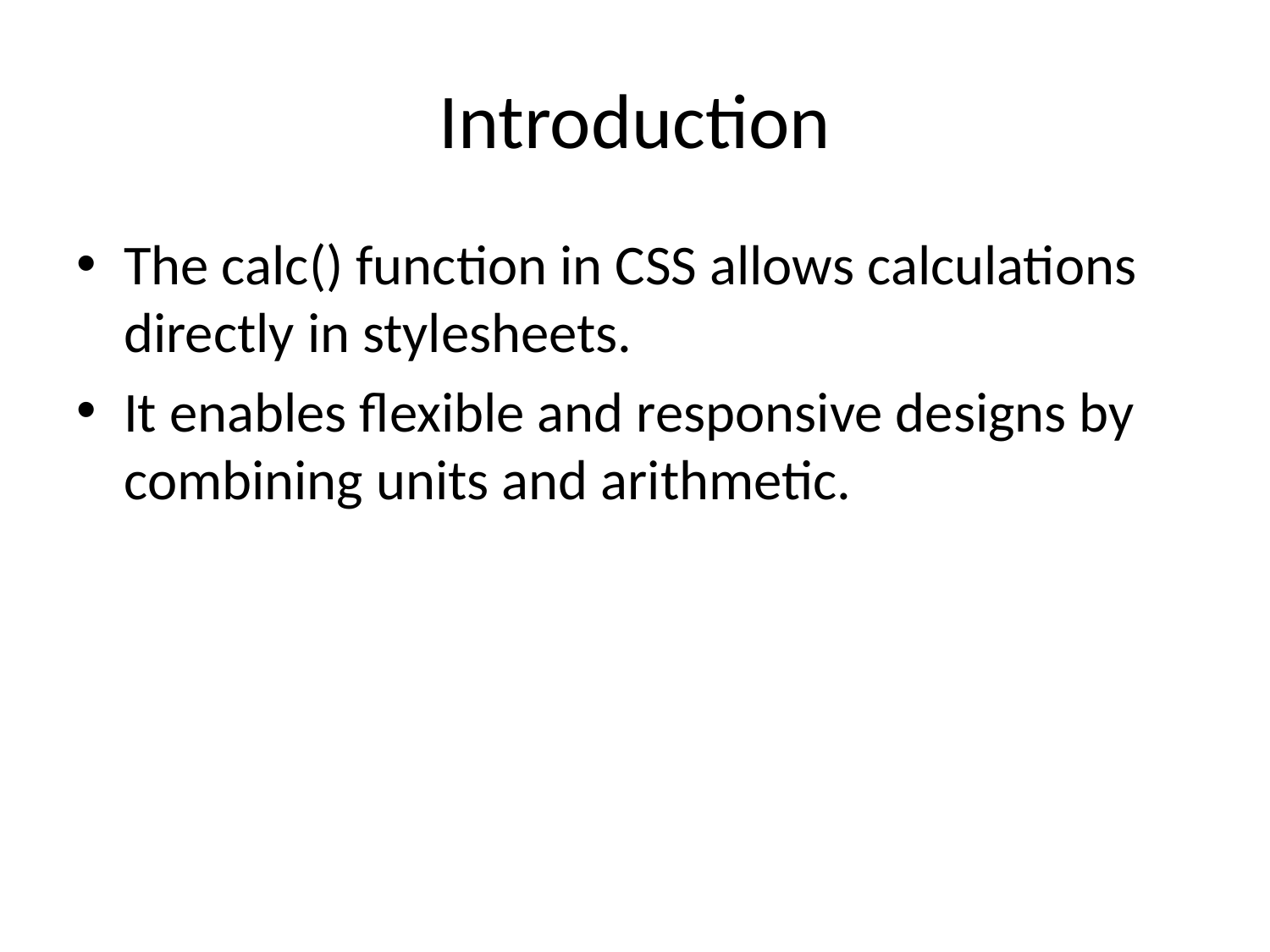

# Introduction
The calc() function in CSS allows calculations directly in stylesheets.
It enables flexible and responsive designs by combining units and arithmetic.